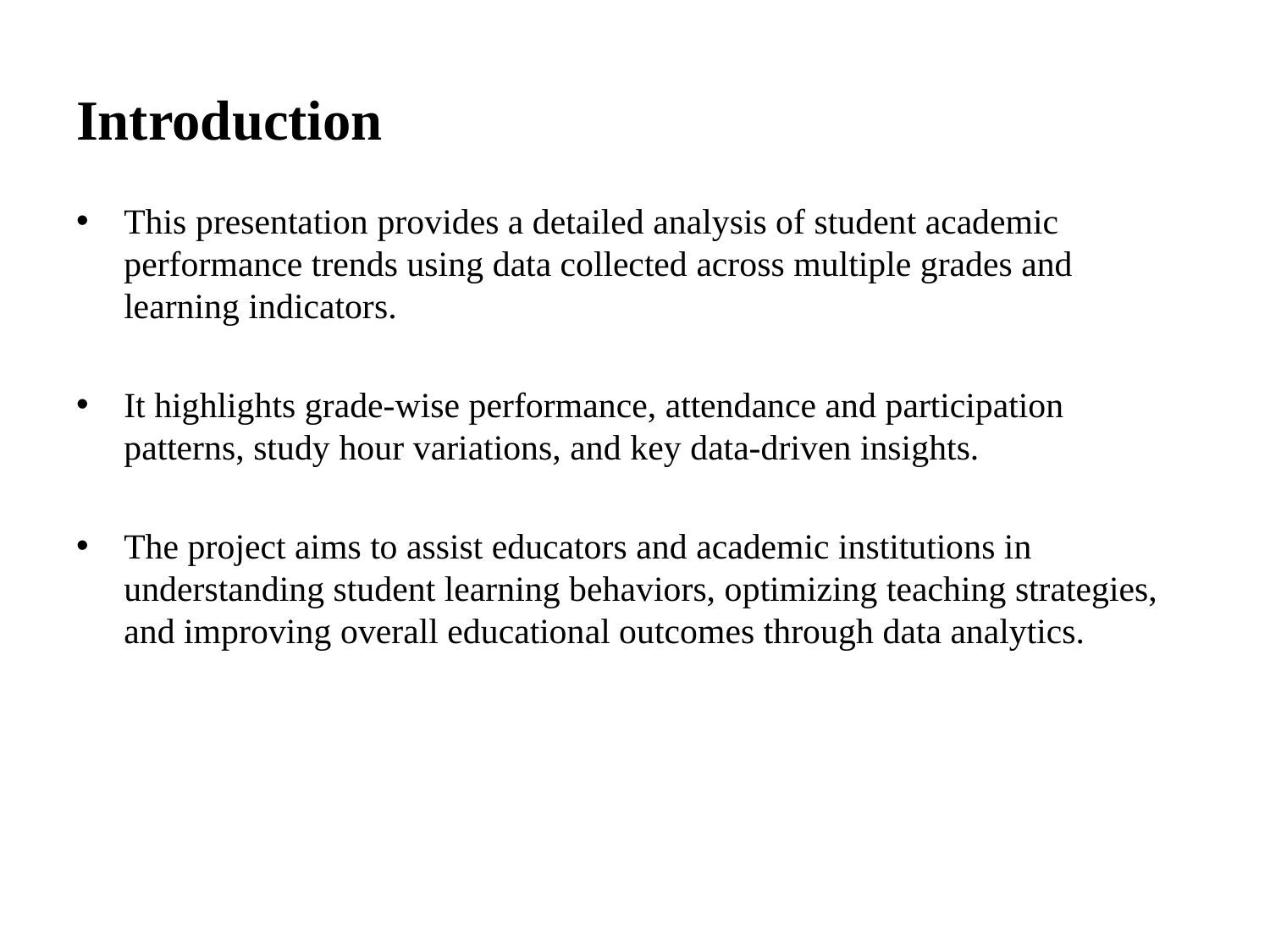

# Introduction
This presentation provides a detailed analysis of student academic performance trends using data collected across multiple grades and learning indicators.

It highlights grade-wise performance, attendance and participation patterns, study hour variations, and key data-driven insights.

The project aims to assist educators and academic institutions in understanding student learning behaviors, optimizing teaching strategies, and improving overall educational outcomes through data analytics.